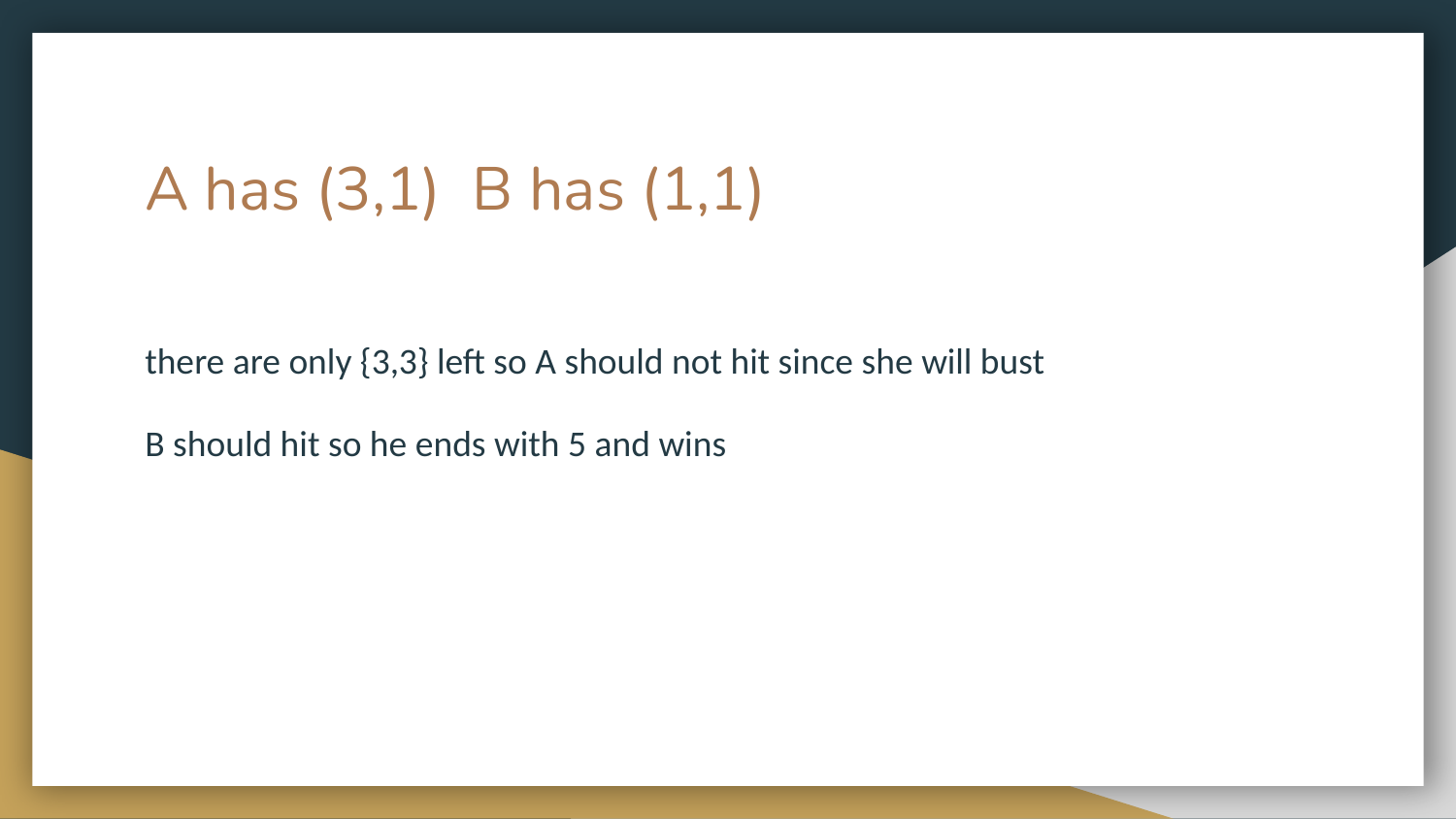

# A has (3,1)  B has (1,1)
there are only {3,3} left so A should not hit since she will bust
B should hit so he ends with 5 and wins